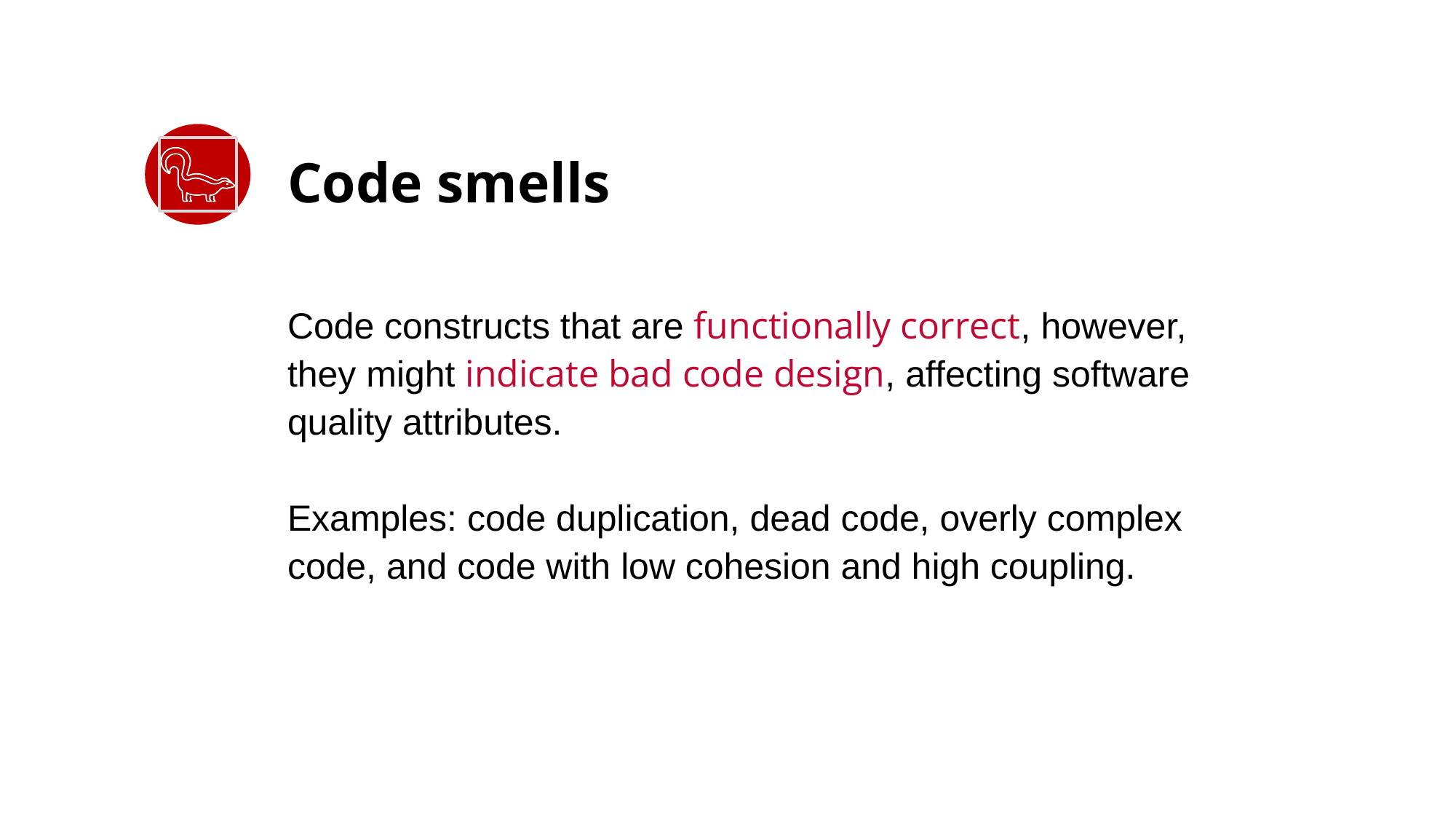

# Code smells
Code constructs that are functionally correct, however, they might indicate bad code design, affecting software quality attributes.

Examples: code duplication, dead code, overly complex code, and code with low cohesion and high coupling.